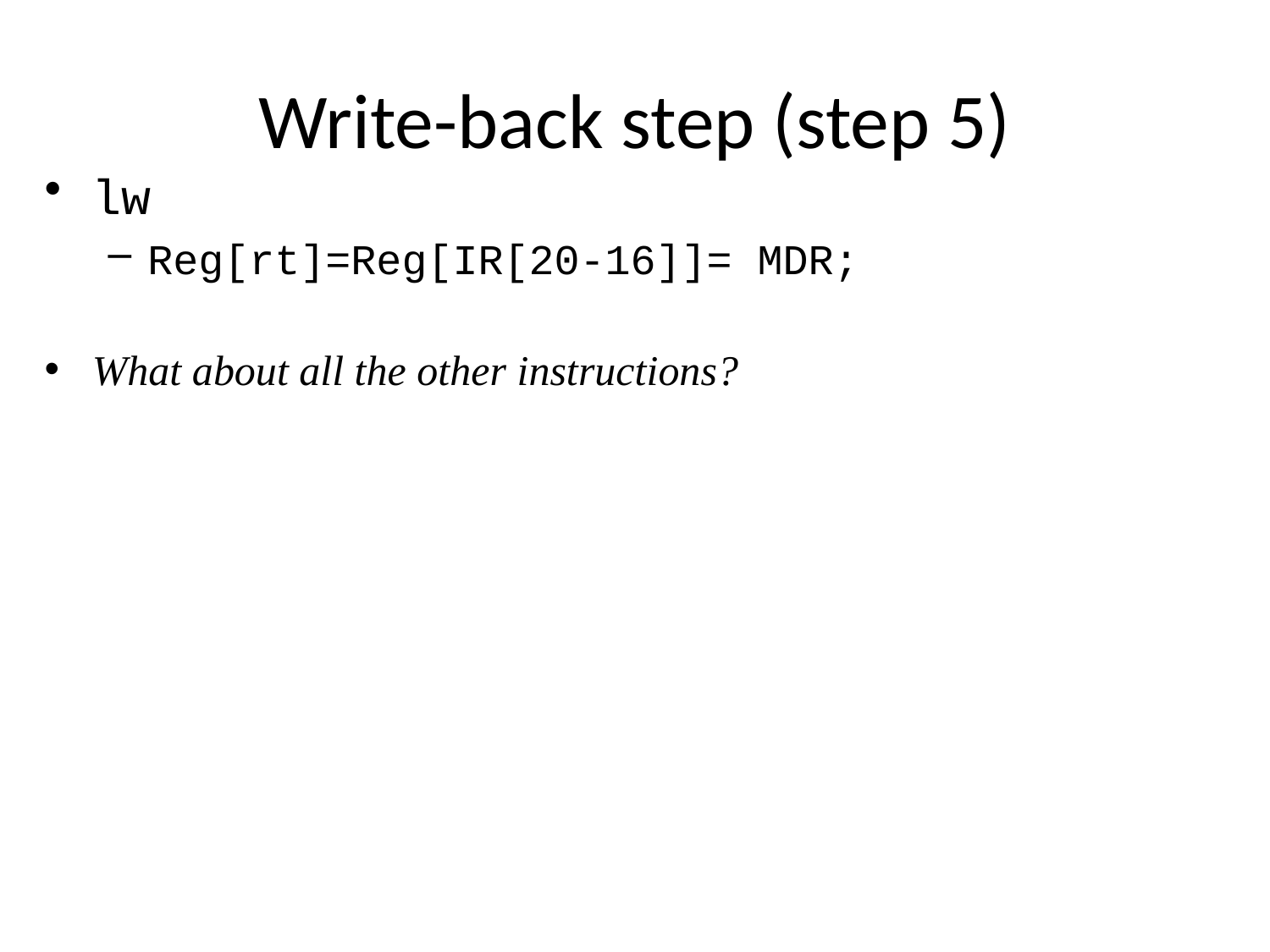

Write-back step (step 5)

lw
Reg[rt]=Reg[IR[20-16]]= MDR;
What about all the other instructions?